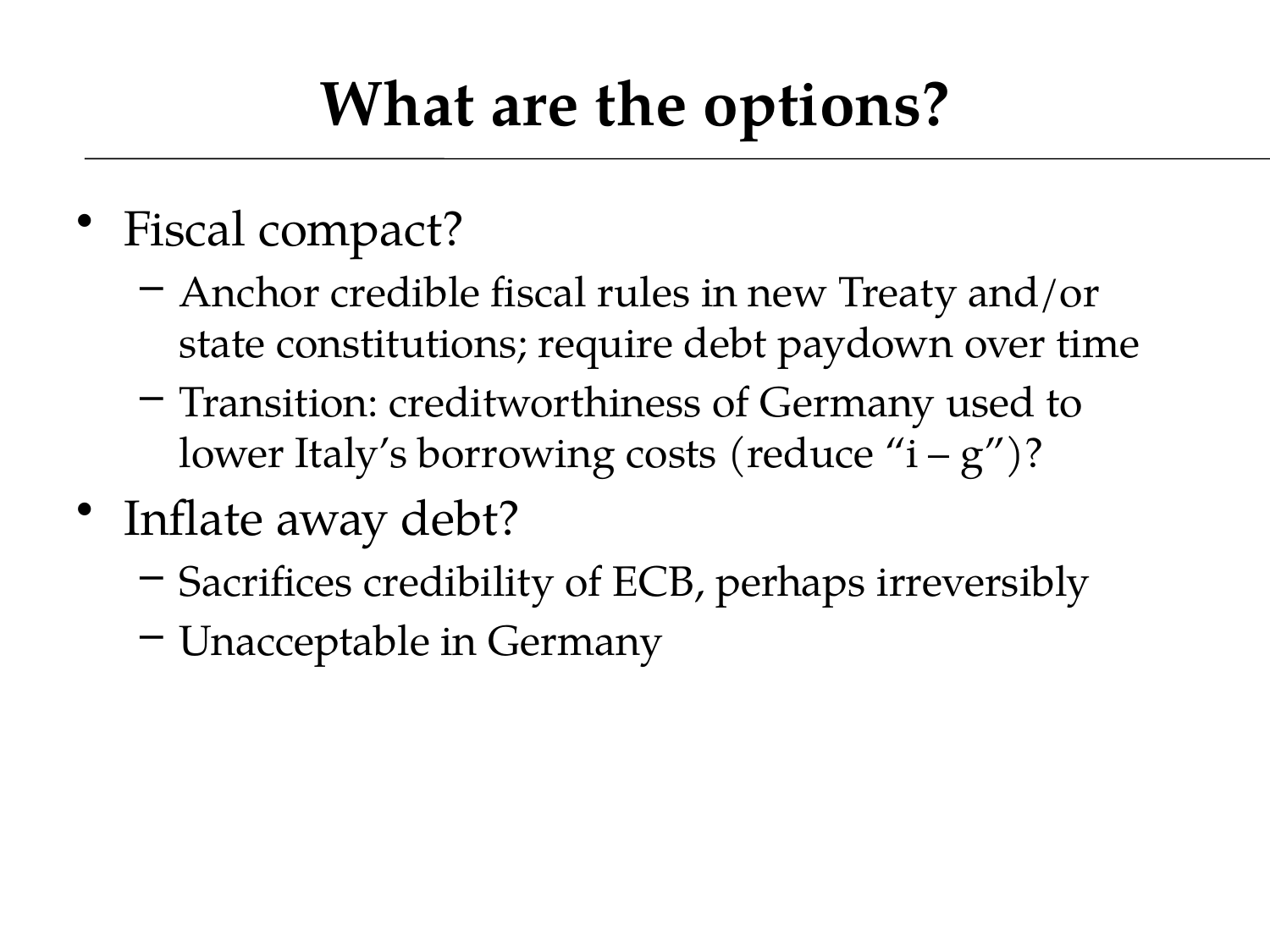

# What are the options?
Fiscal compact?
Anchor credible fiscal rules in new Treaty and/or state constitutions; require debt paydown over time
Transition: creditworthiness of Germany used to lower Italy’s borrowing costs (reduce “i – g”)?
Inflate away debt?
Sacrifices credibility of ECB, perhaps irreversibly
Unacceptable in Germany